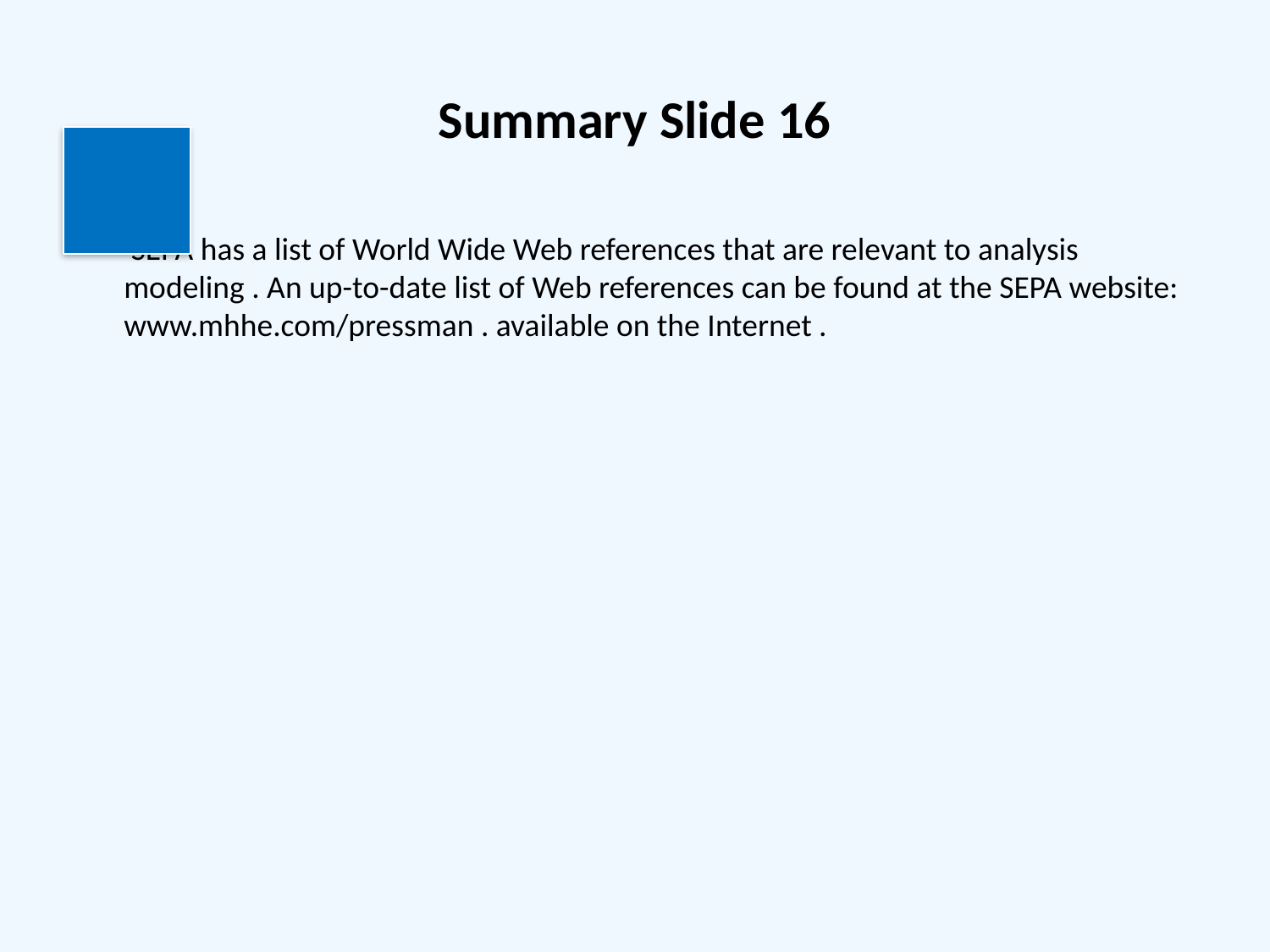

# Summary Slide 16

 SEPA has a list of World Wide Web references that are relevant to analysis modeling . An up-to-date list of Web references can be found at the SEPA website: www.mhhe.com/pressman . available on the Internet .